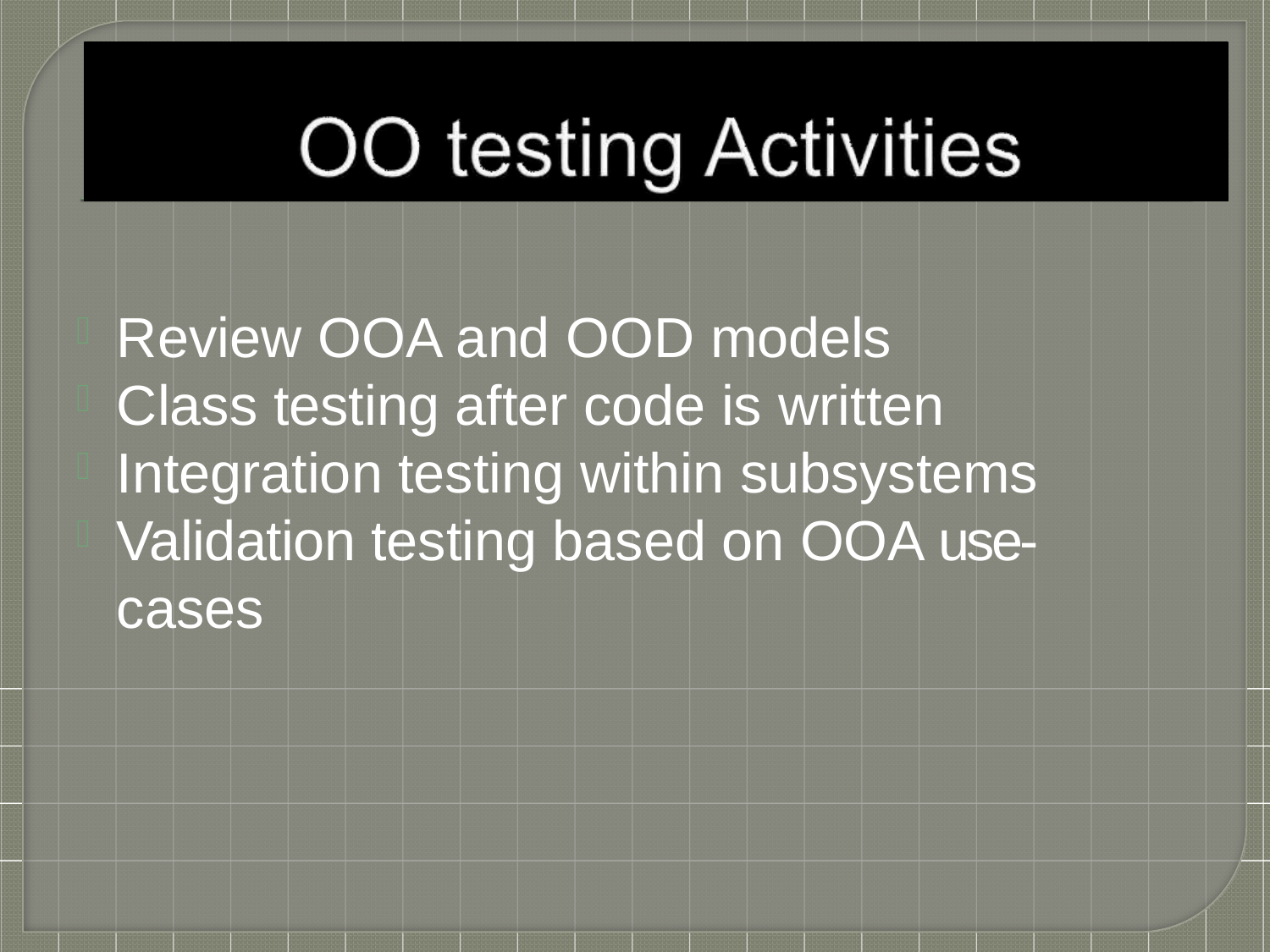

Review OOA and OOD models
Class testing after code is written
Integration testing within subsystems
Validation testing based on OOA use-  cases